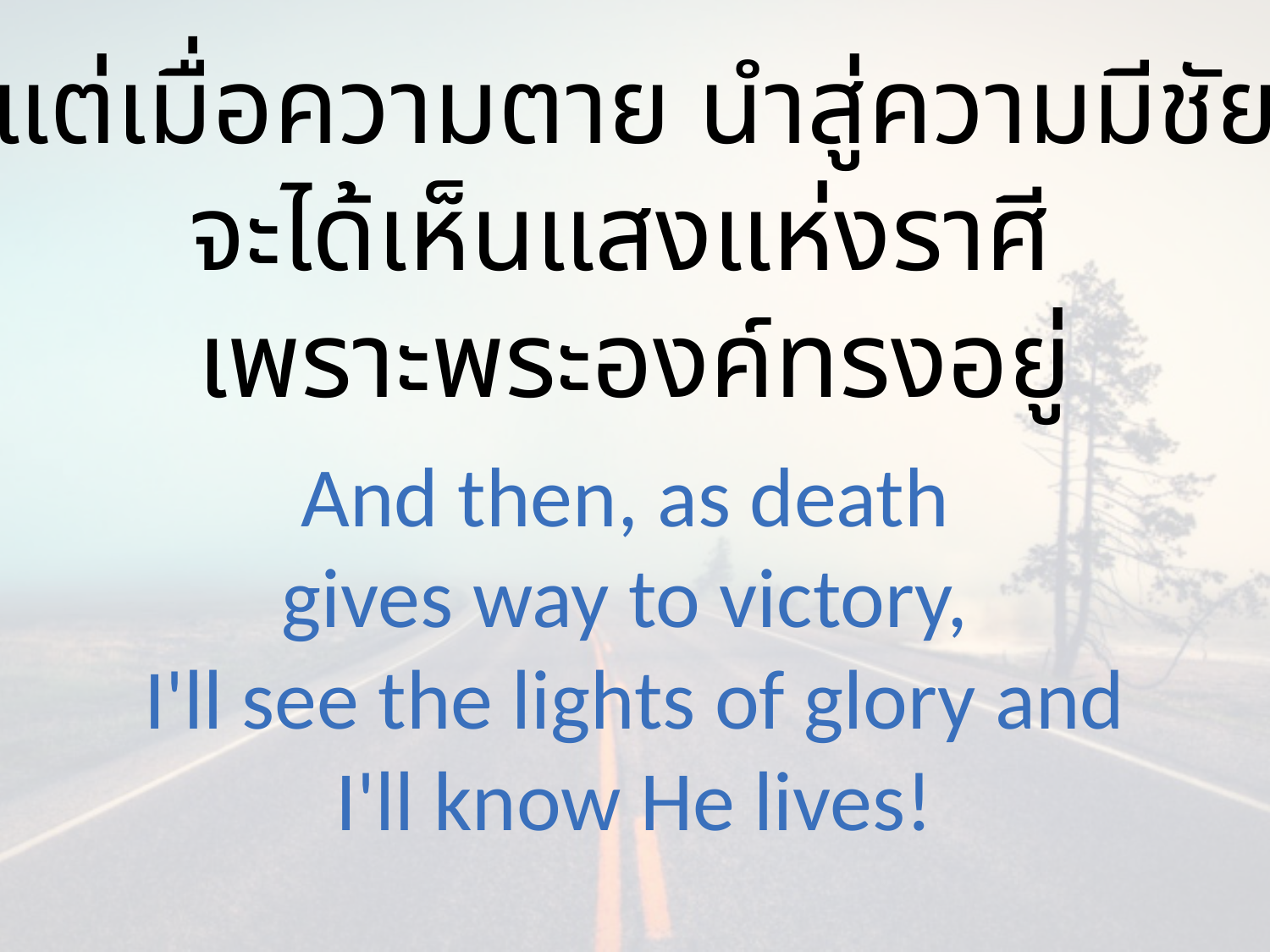

แต่เมื่อความตาย นำสู่ความมีชัย
จะได้เห็นแสงแห่งราศี
เพราะพระองค์ทรงอยู่
And then, as death
gives way to victory,
I'll see the lights of glory and I'll know He lives!